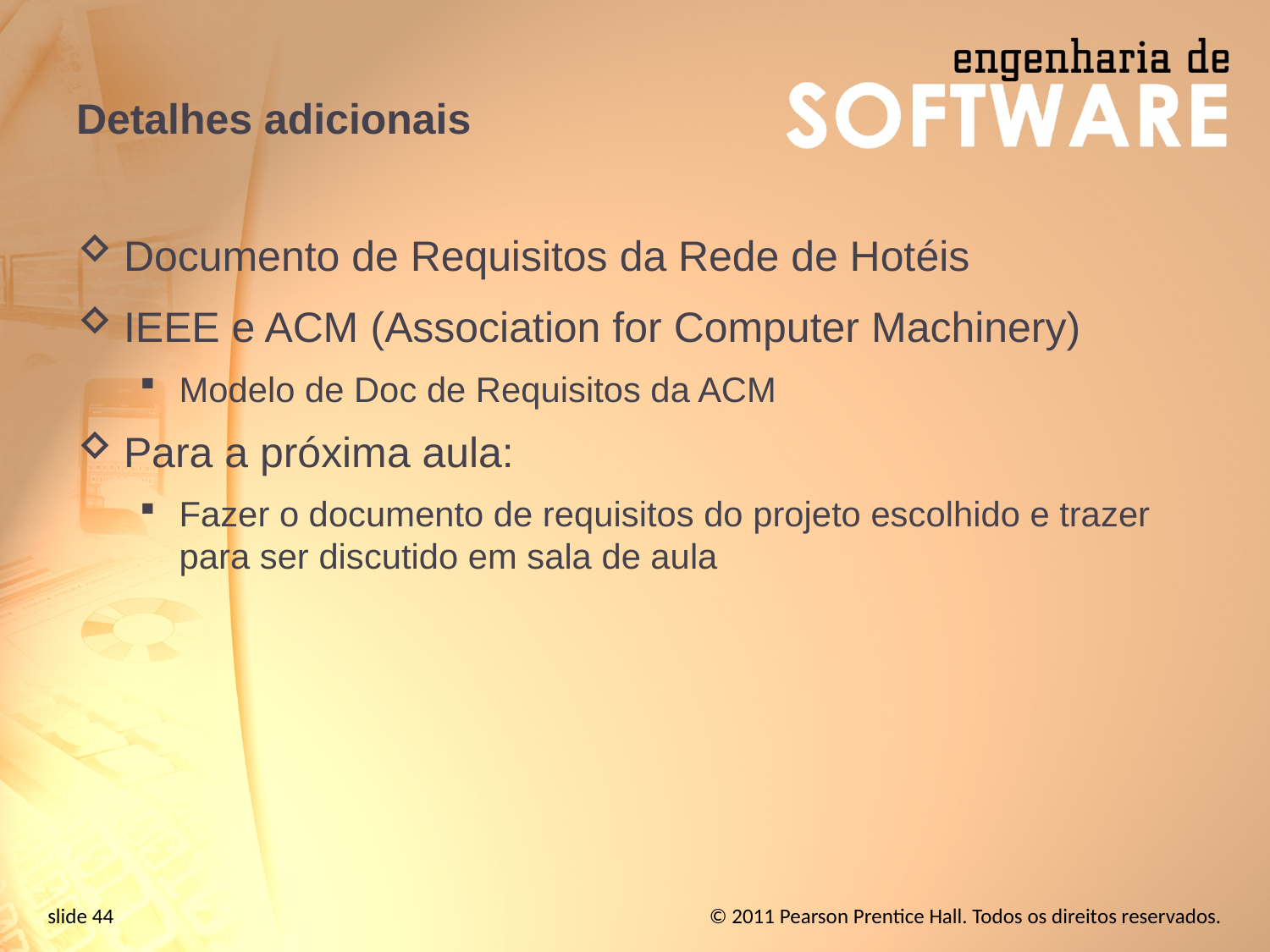

# Detalhes adicionais
Documento de Requisitos da Rede de Hotéis
IEEE e ACM (Association for Computer Machinery)
Modelo de Doc de Requisitos da ACM
Para a próxima aula:
Fazer o documento de requisitos do projeto escolhido e trazer para ser discutido em sala de aula